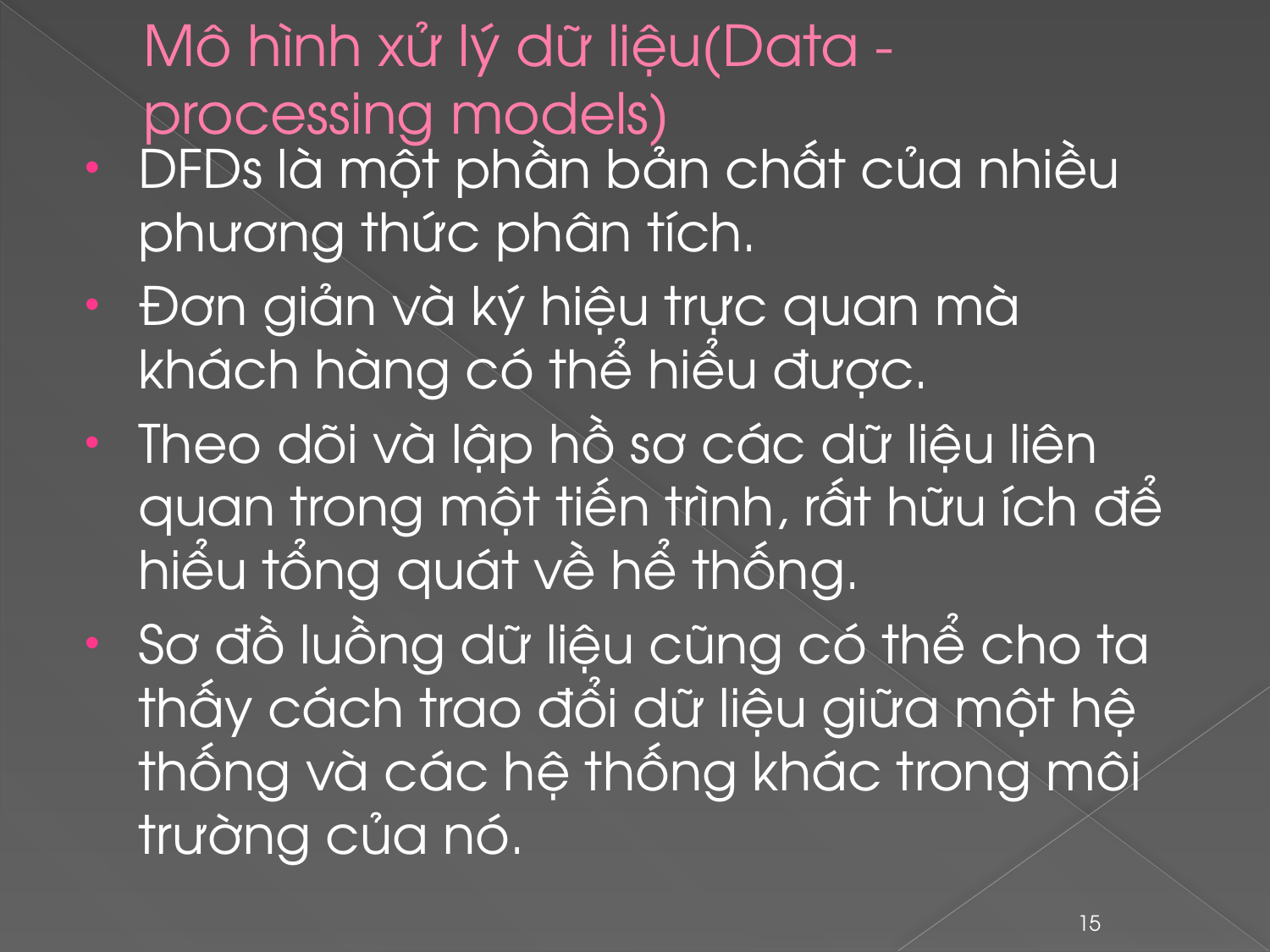

# Mô hình xử lý dữ liệu(Data - processing models)
DFDs là một phần bản chất của nhiều phương thức phân tích.
Đơn giản và ký hiệu trực quan mà khách hàng có thể hiểu được.
Theo dõi và lập hồ sơ các dữ liệu liên quan trong một tiến trình, rất hữu ích để hiểu tổng quát về hể thống.
Sơ đồ luồng dữ liệu cũng có thể cho ta thấy cách trao đổi dữ liệu giữa một hệ thống và các hệ thống khác trong môi trường của nó.
15